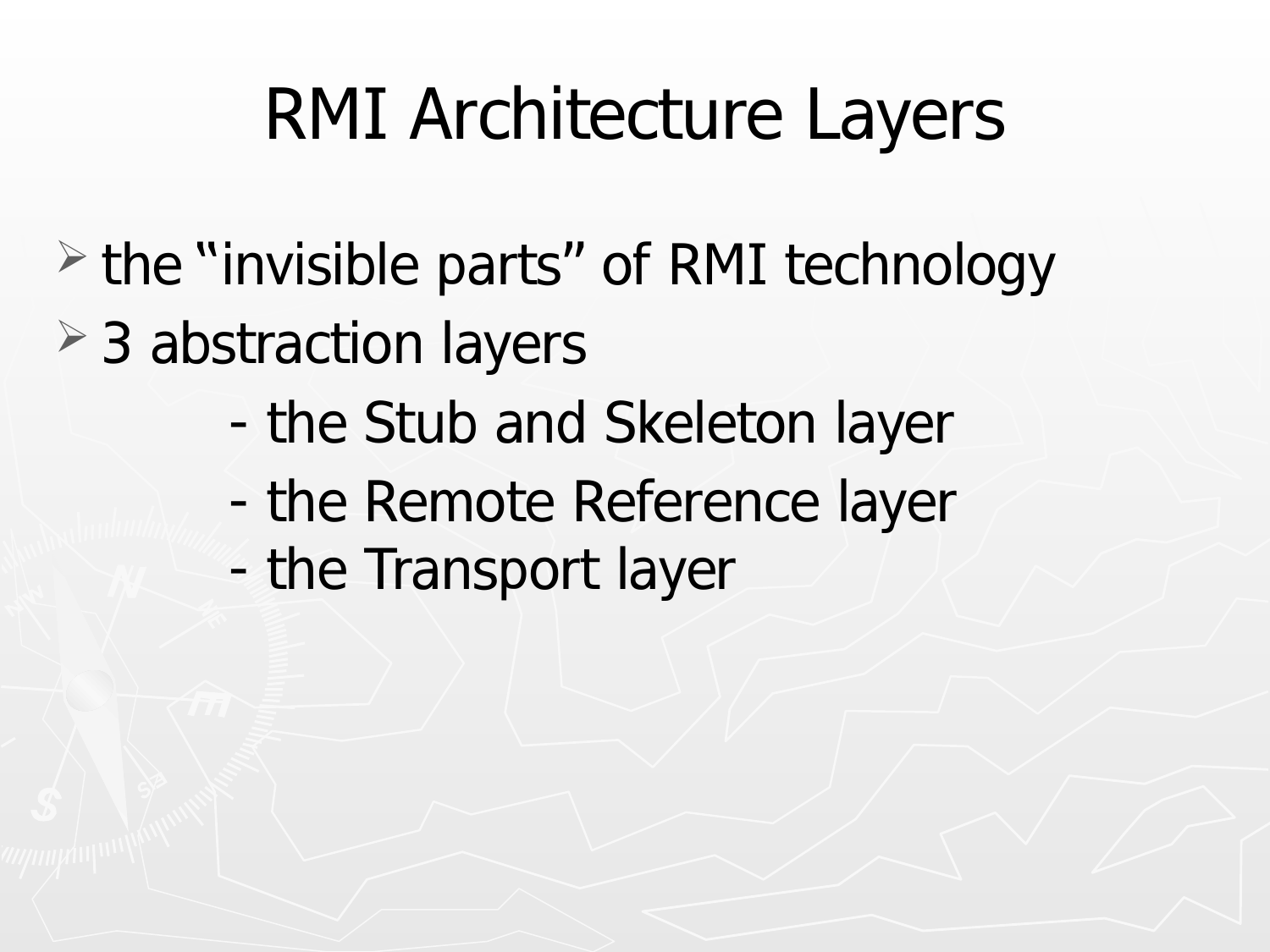

# RMI Architecture Layers
the “invisible parts” of RMI technology
3 abstraction layers
		- the Stub and Skeleton layer
		- the Remote Reference layer			- the Transport layer